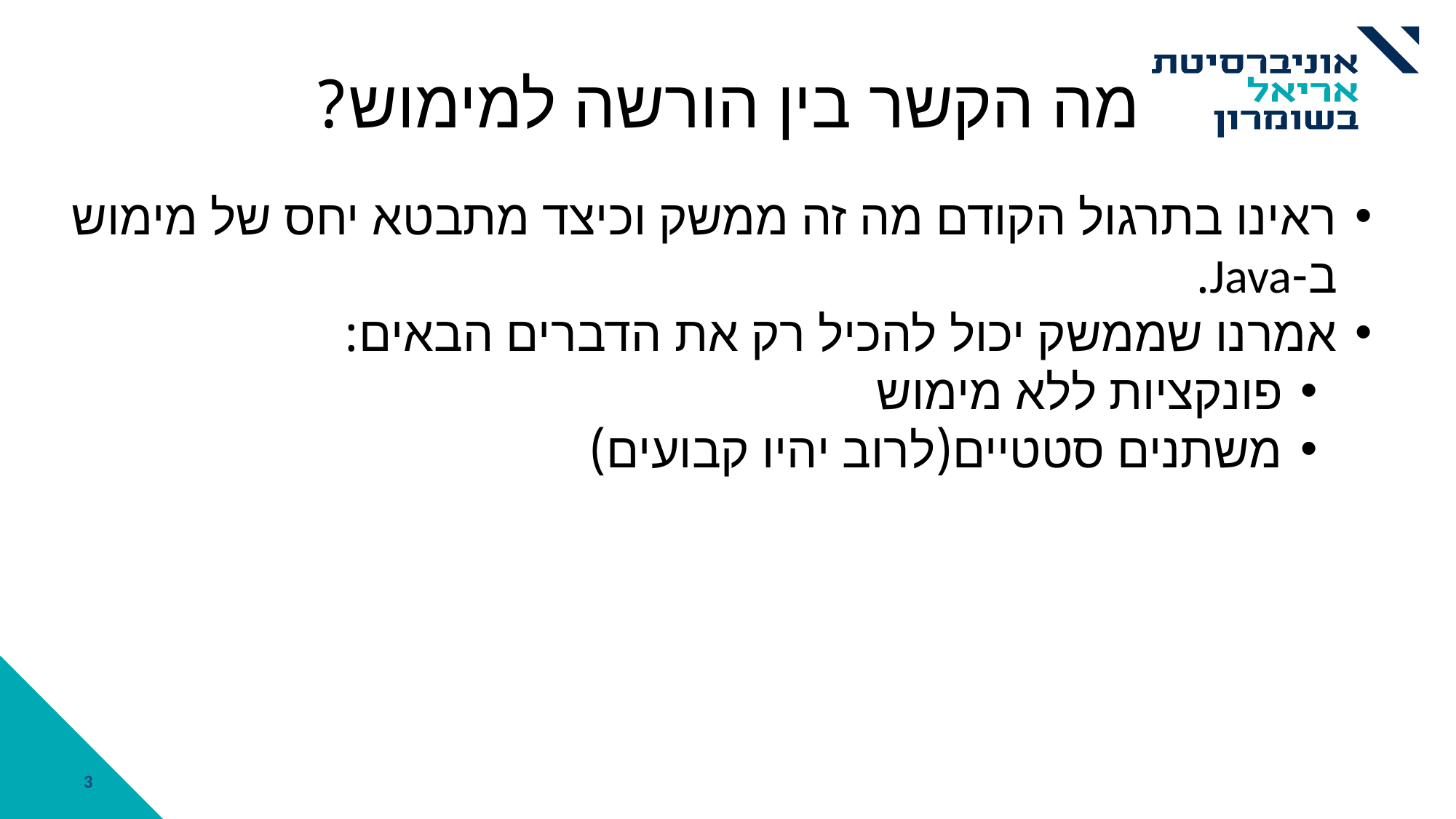

# מה הקשר בין הורשה למימוש?
ראינו בתרגול הקודם מה זה ממשק וכיצד מתבטא יחס של מימוש ב-Java.
אמרנו שממשק יכול להכיל רק את הדברים הבאים:
פונקציות ללא מימוש
משתנים סטטיים(לרוב יהיו קבועים)
3